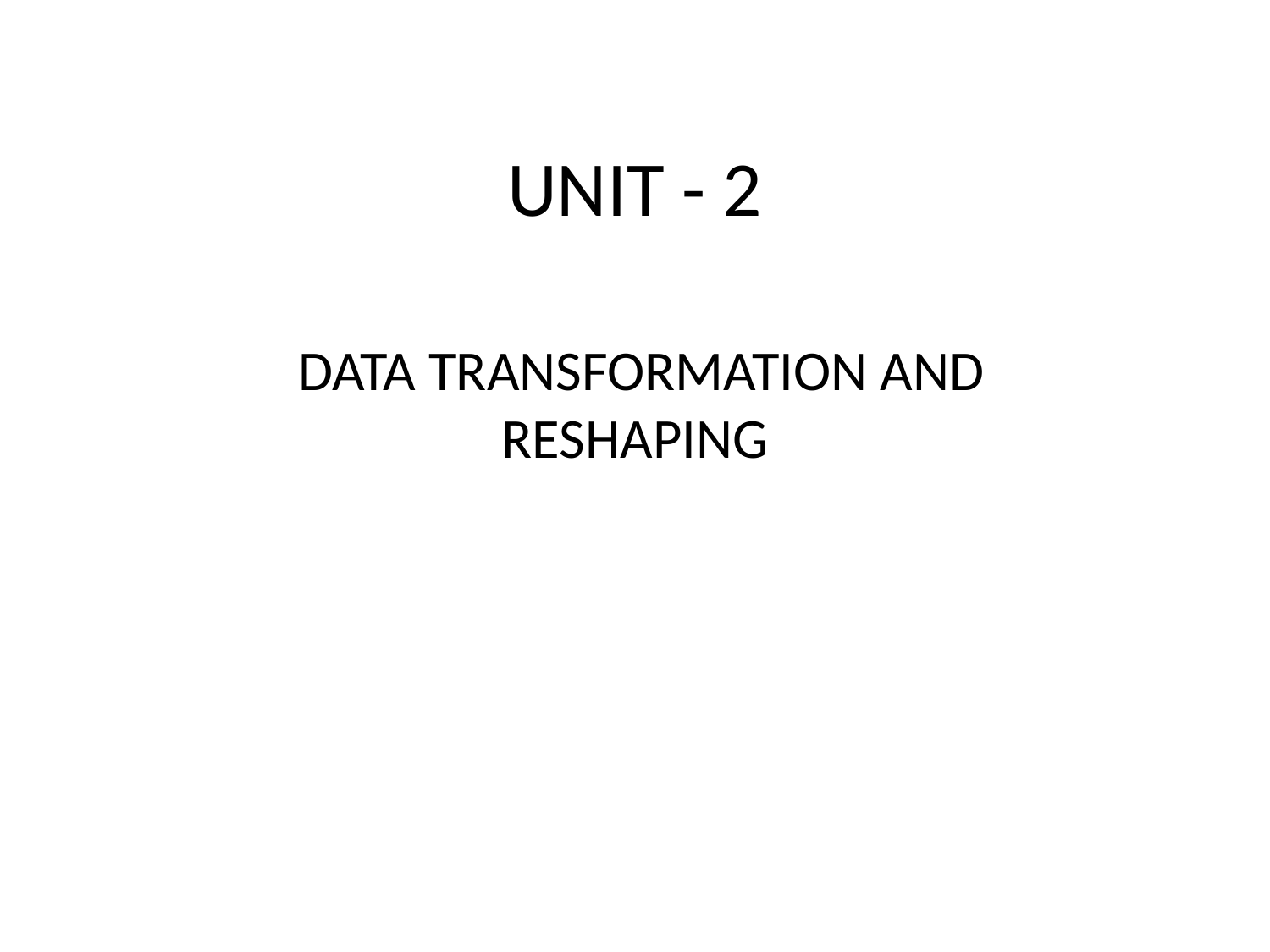

# UNIT - 2
 DATA TRANSFORMATION AND RESHAPING